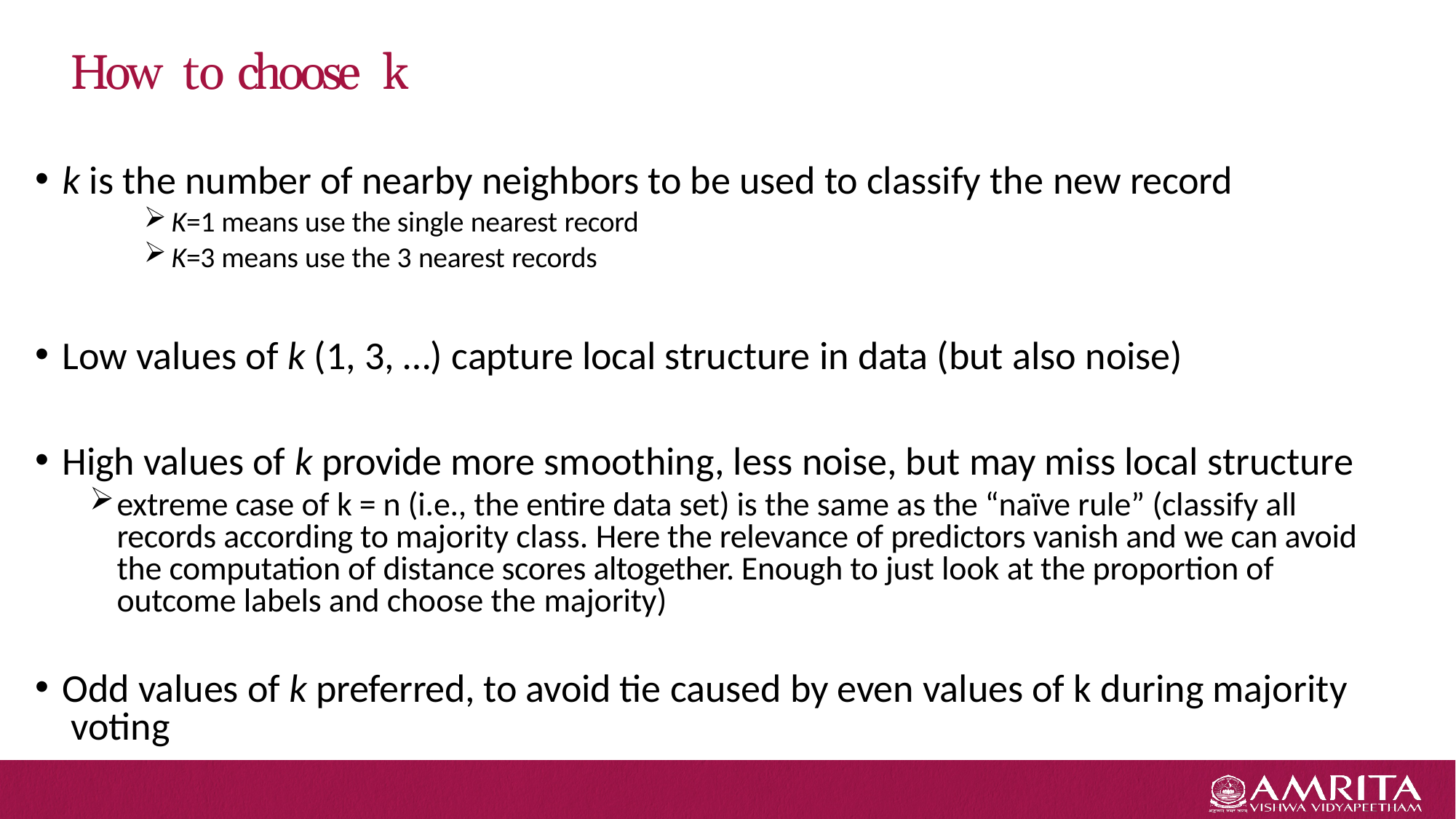

# How  to choose                                      k
k is the number of nearby neighbors to be used to classify the new record
K=1 means use the single nearest record
K=3 means use the 3 nearest records

Low values of k (1, 3, …) capture local structure in data (but also noise)

High values of k provide more smoothing, less noise, but may miss local structure
extreme case of k = n (i.e., the entire data set) is the same as the “naïve rule” (classify all  records according to majority class. Here the relevance of predictors vanish and we can avoid  the computation of distance scores altogether. Enough to just look at the proportion of  outcome labels and choose the majority)

Odd values of k preferred, to avoid tie caused by even values of k during majority  voting